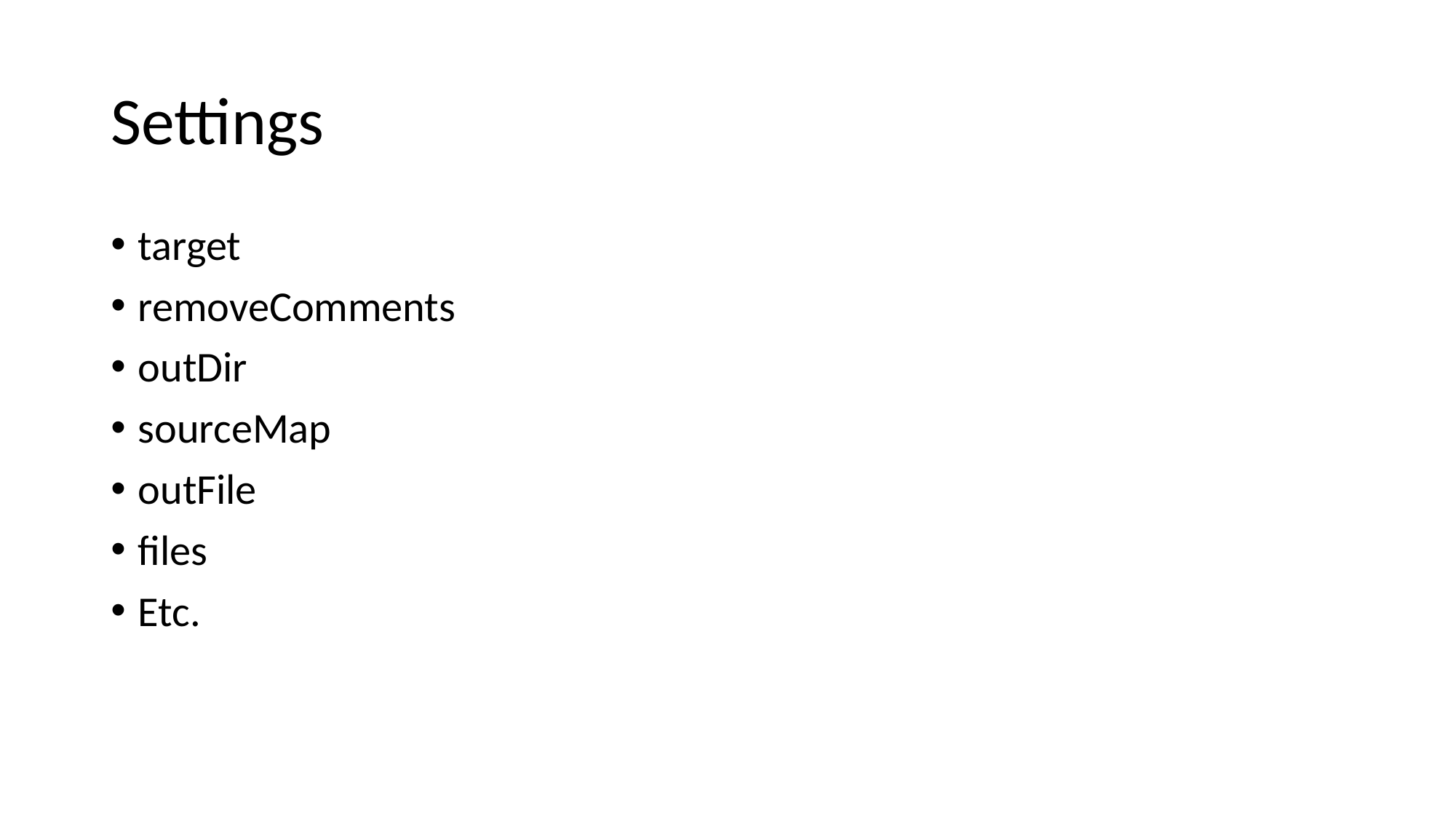

# Settings
target
removeComments
outDir
sourceMap
outFile
files
Etc.